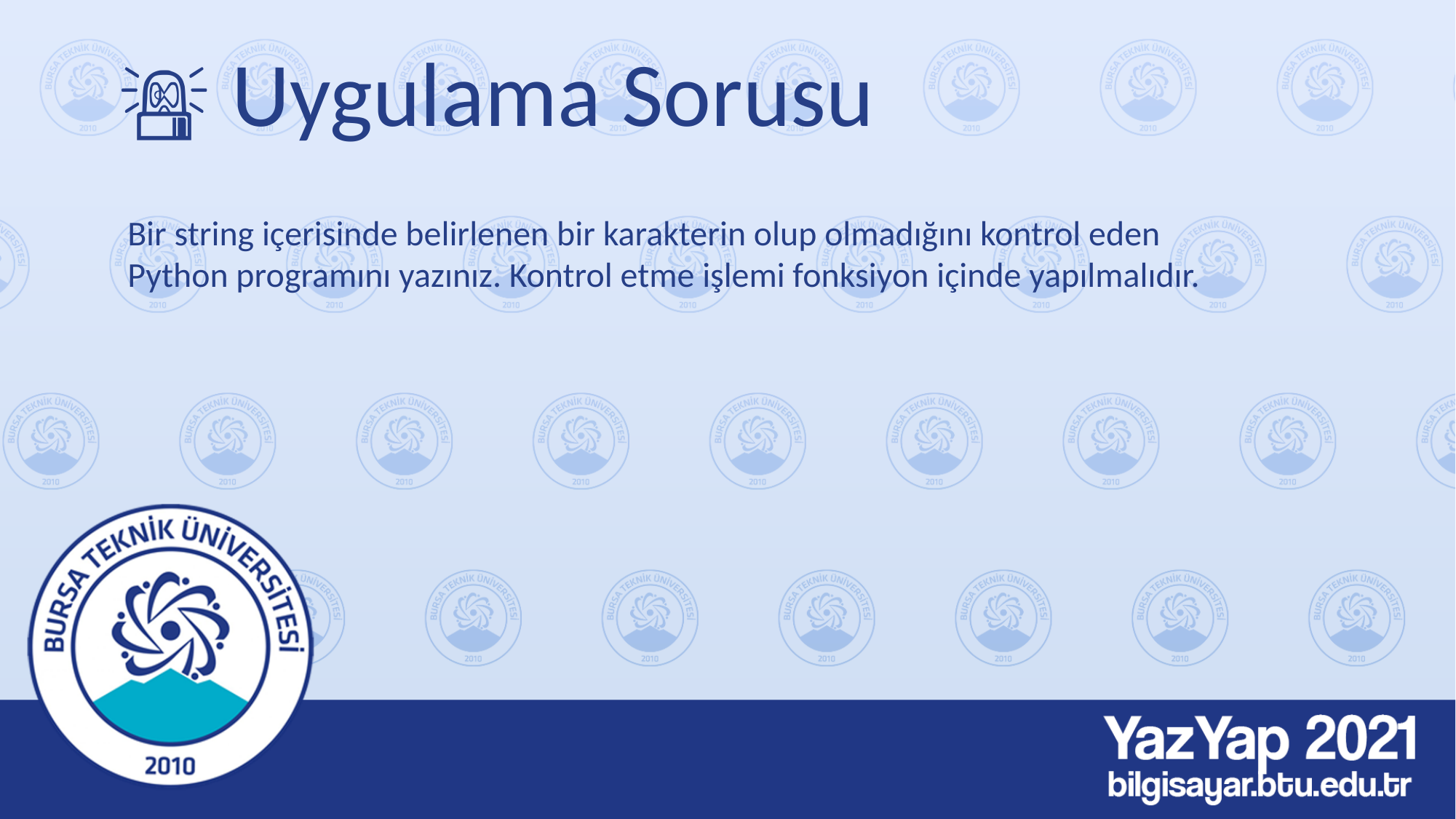

# 🚨 Uygulama Sorusu
Bir string içerisinde belirlenen bir karakterin olup olmadığını kontrol eden Python programını yazınız. Kontrol etme işlemi fonksiyon içinde yapılmalıdır.